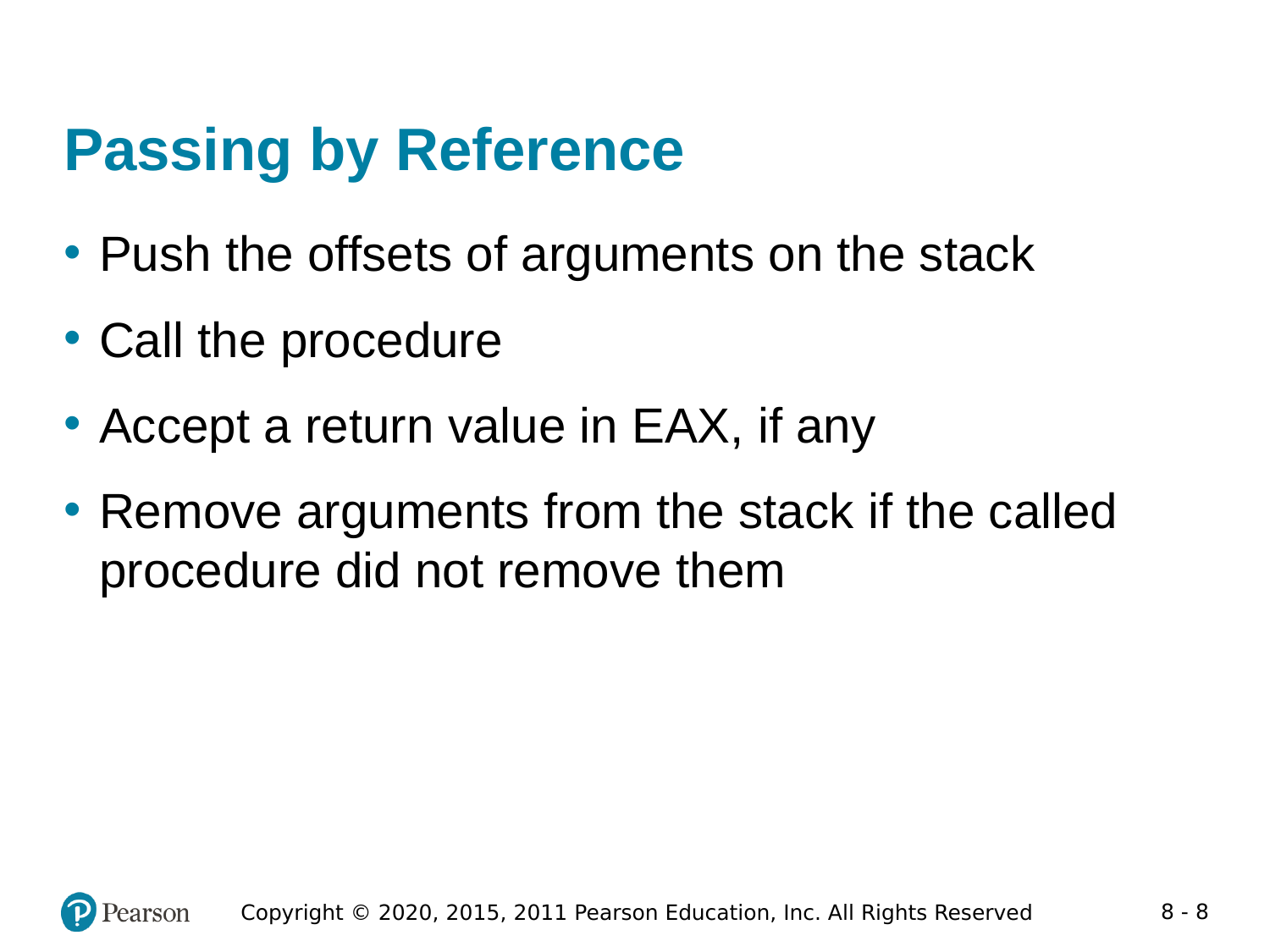

# Passing by Reference
Push the offsets of arguments on the stack
Call the procedure
Accept a return value in EAX, if any
Remove arguments from the stack if the called procedure did not remove them